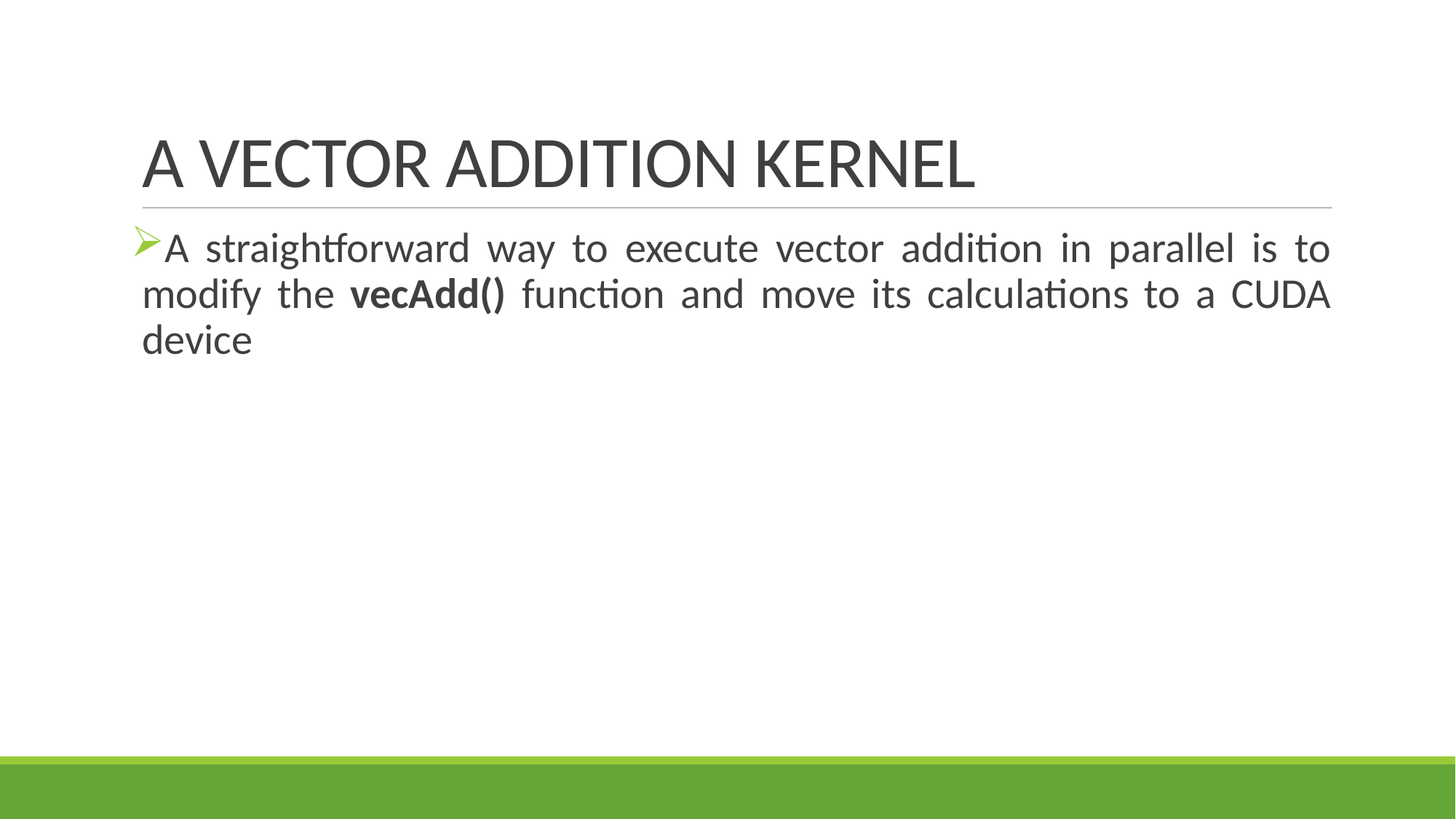

# A VECTOR ADDITION KERNEL
A straightforward way to execute vector addition in parallel is to
modify the vecAdd() function and move its calculations to a CUDA
device